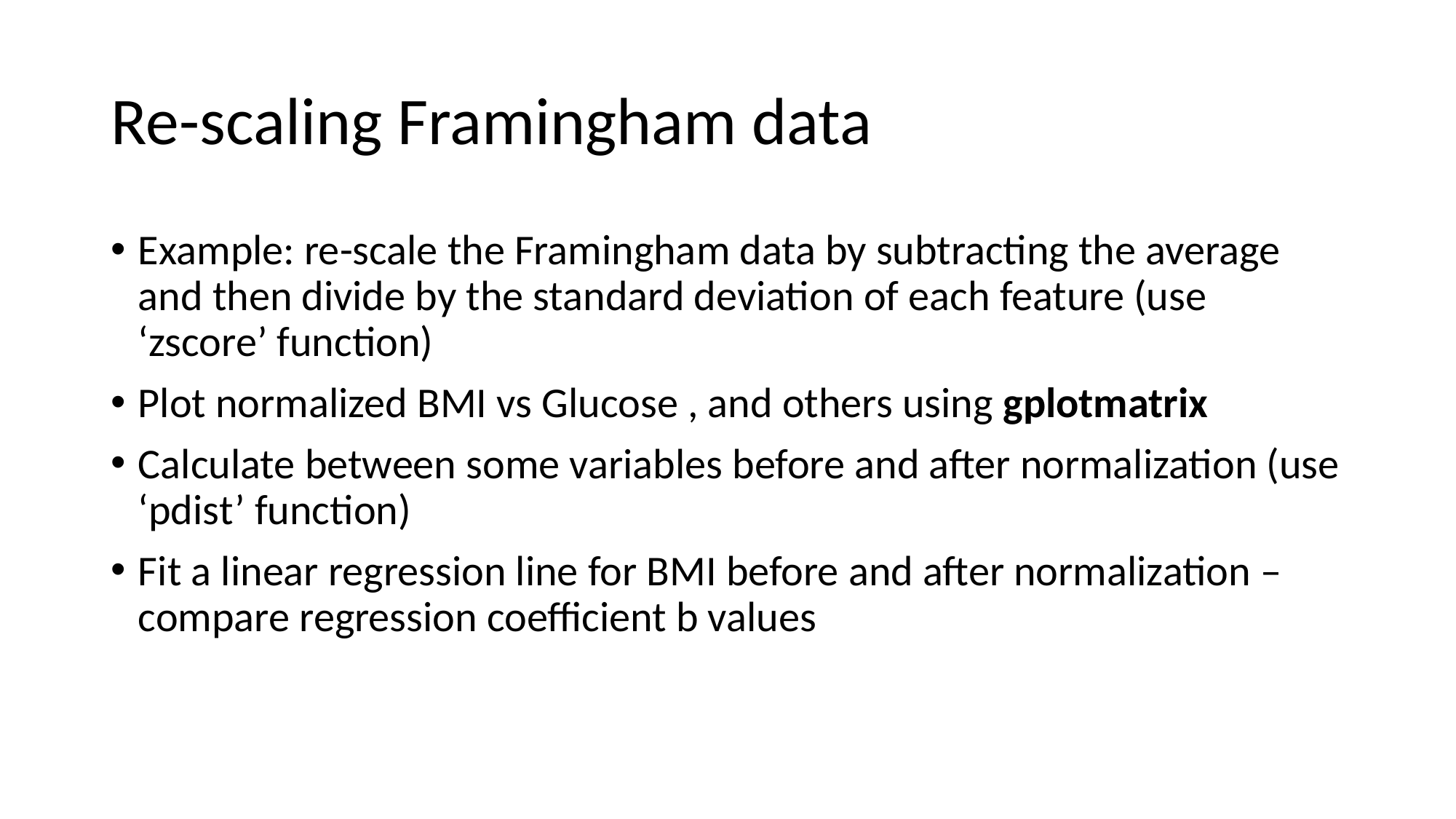

# Re-scaling Framingham data
Example: re-scale the Framingham data by subtracting the average and then divide by the standard deviation of each feature (use ‘zscore’ function)
Plot normalized BMI vs Glucose , and others using gplotmatrix
Calculate between some variables before and after normalization (use ‘pdist’ function)
Fit a linear regression line for BMI before and after normalization – compare regression coefficient b values